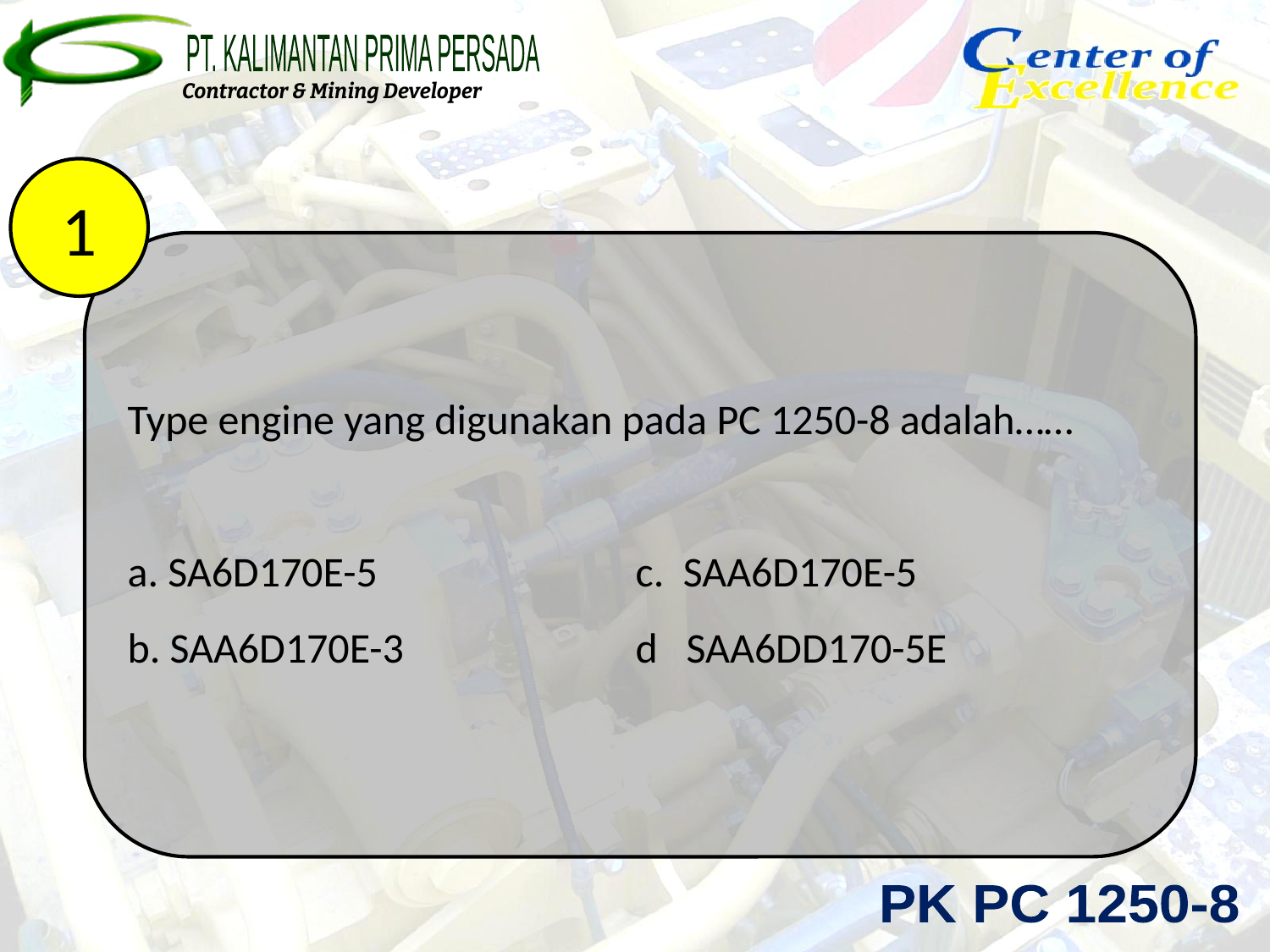

1
Type engine yang digunakan pada PC 1250-8 adalah……

a. SA6D170E-5			c.  SAA6D170E-5
b. SAA6D170E-3		d   SAA6DD170-5E